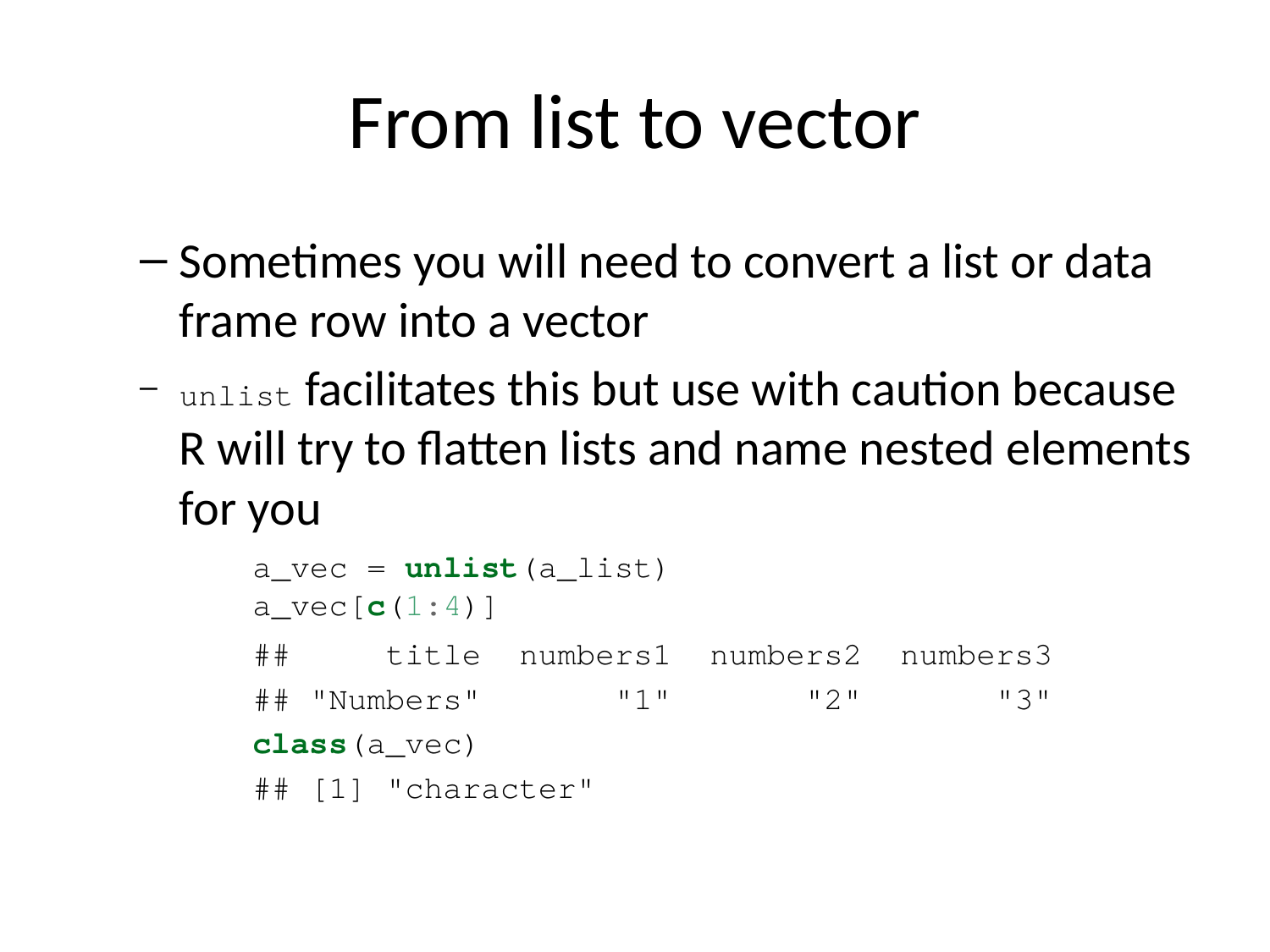

# From list to vector
Sometimes you will need to convert a list or data frame row into a vector
unlist facilitates this but use with caution because R will try to flatten lists and name nested elements for you
a_vec = unlist(a_list)
a_vec[c(1:4)]
##     title  numbers1  numbers2  numbers3
## "Numbers"       "1"       "2"       "3"
class(a_vec)
## [1] "character"